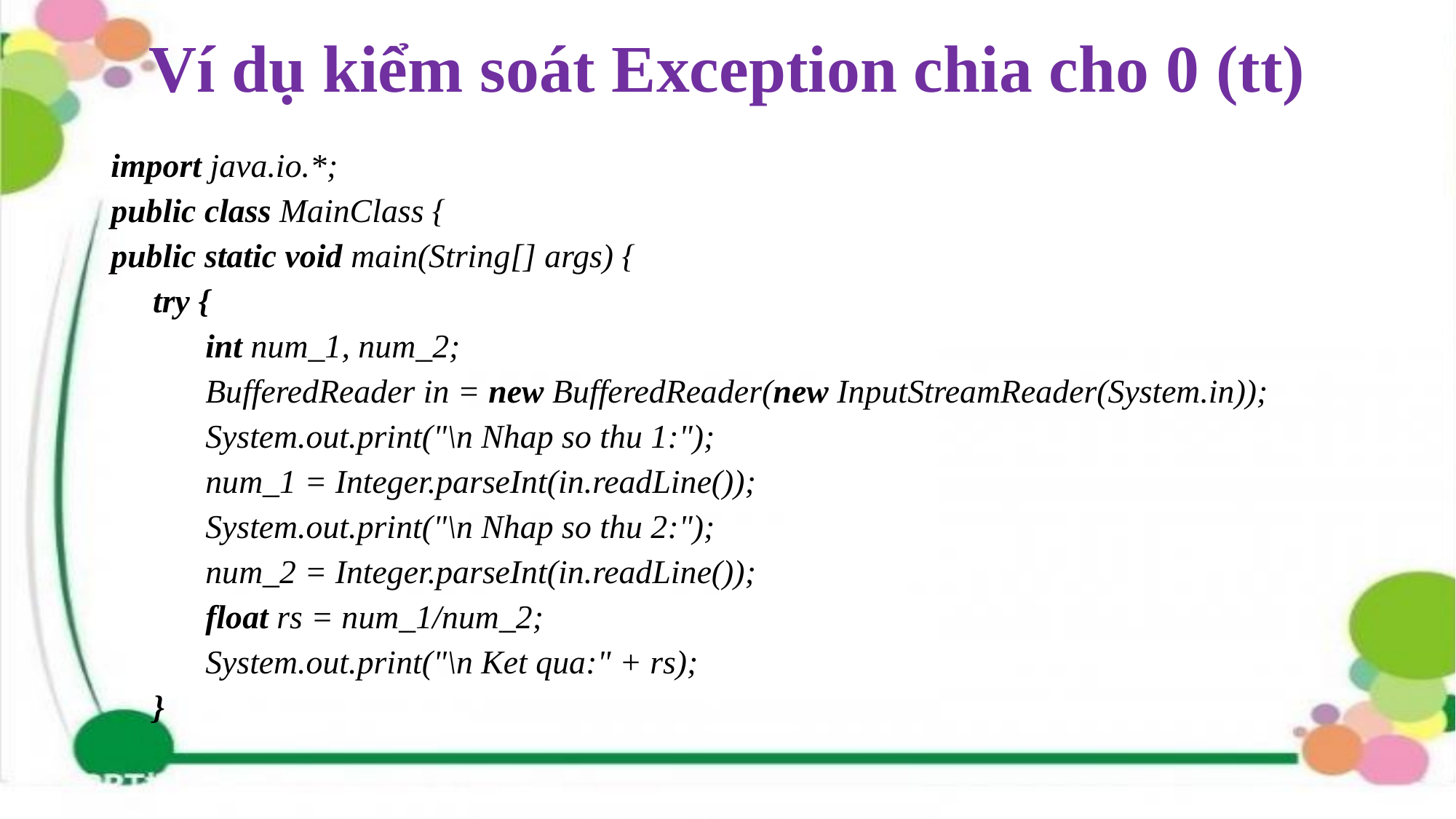

# Ví dụ kiểm soát Exception chia cho 0 (tt)
import java.io.*;
public class MainClass {
public static void main(String[] args) {
try {
int num_1, num_2;
BufferedReader in = new BufferedReader(new InputStreamReader(System.in));
System.out.print("\n Nhap so thu 1:");
num_1 = Integer.parseInt(in.readLine());
System.out.print("\n Nhap so thu 2:");
num_2 = Integer.parseInt(in.readLine());
float rs = num_1/num_2;
System.out.print("\n Ket qua:" + rs);
}